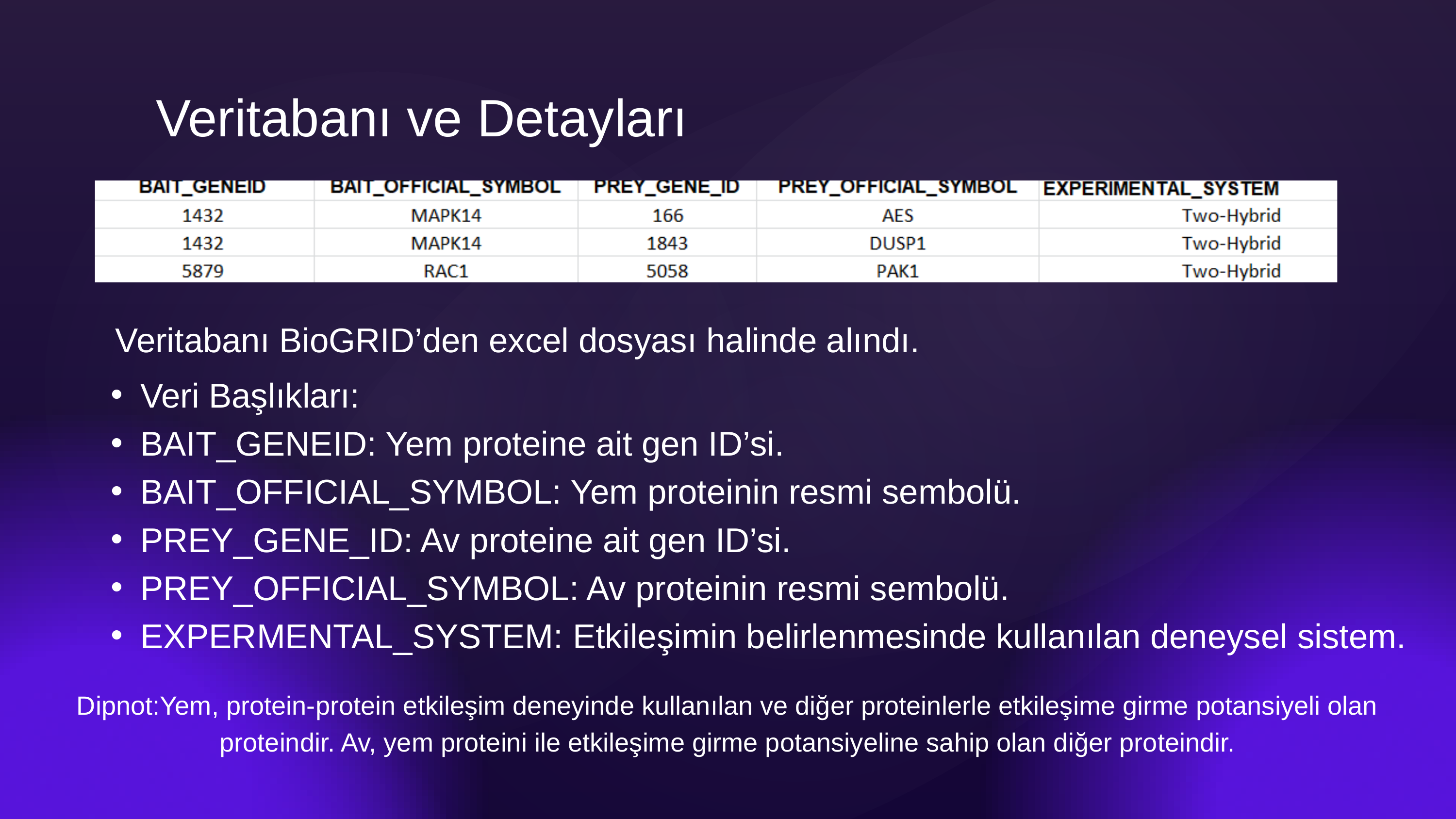

Veritabanı ve Detayları

Veritabanı BioGRID’den excel dosyası halinde alındı.
Veri Başlıkları:
BAIT_GENEID: Yem proteine ait gen ID’si.
BAIT_OFFICIAL_SYMBOL: Yem proteinin resmi sembolü.
PREY_GENE_ID: Av proteine ait gen ID’si.
PREY_OFFICIAL_SYMBOL: Av proteinin resmi sembolü.
EXPERMENTAL_SYSTEM: Etkileşimin belirlenmesinde kullanılan deneysel sistem.

Dipnot:Yem, protein-protein etkileşim deneyinde kullanılan ve diğer proteinlerle etkileşime girme potansiyeli olan proteindir. Av, yem proteini ile etkileşime girme potansiyeline sahip olan diğer proteindir.